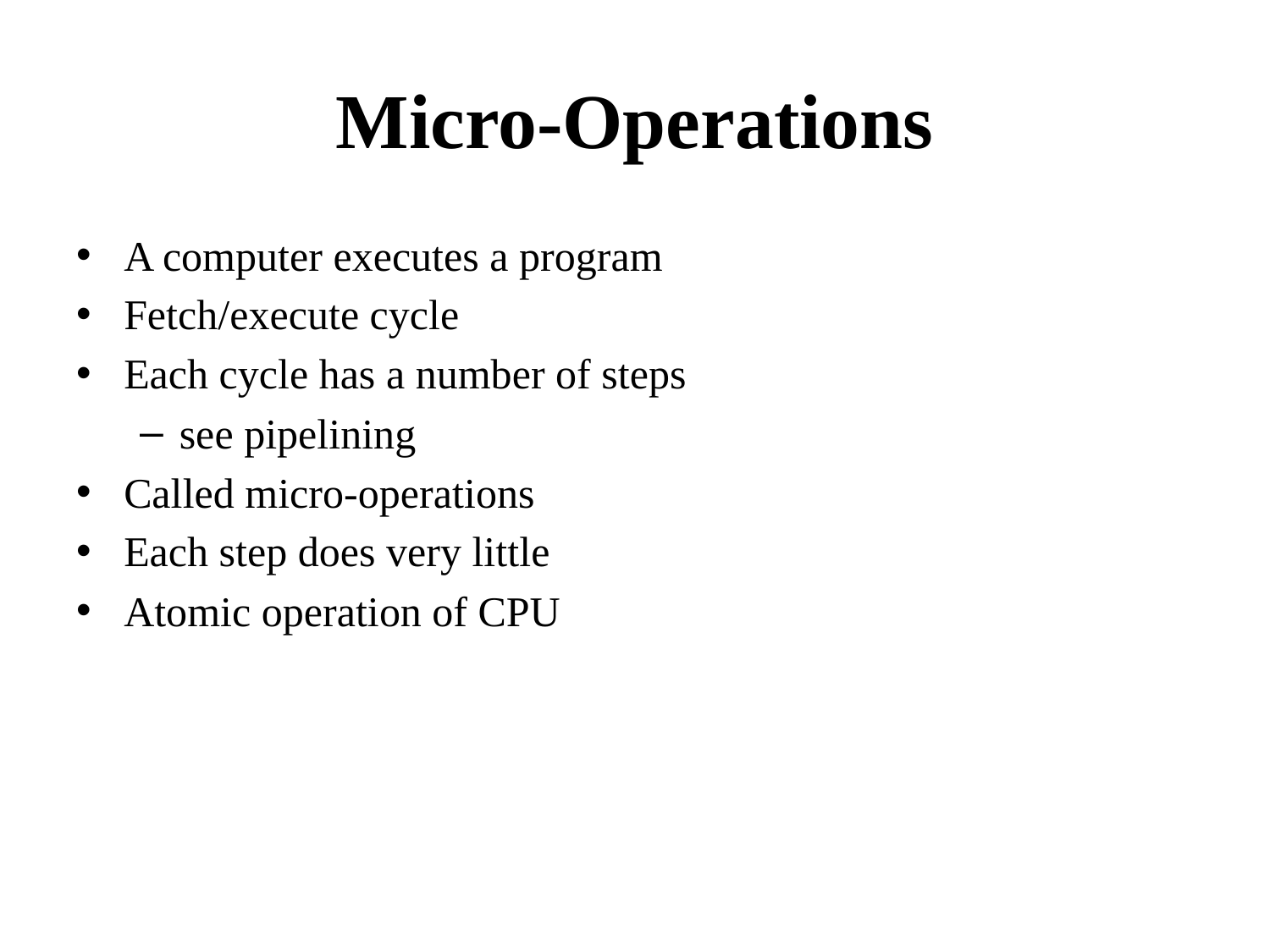

# Micro-Operations
A computer executes a program
Fetch/execute cycle
Each cycle has a number of steps
see pipelining
Called micro-operations
Each step does very little
Atomic operation of CPU